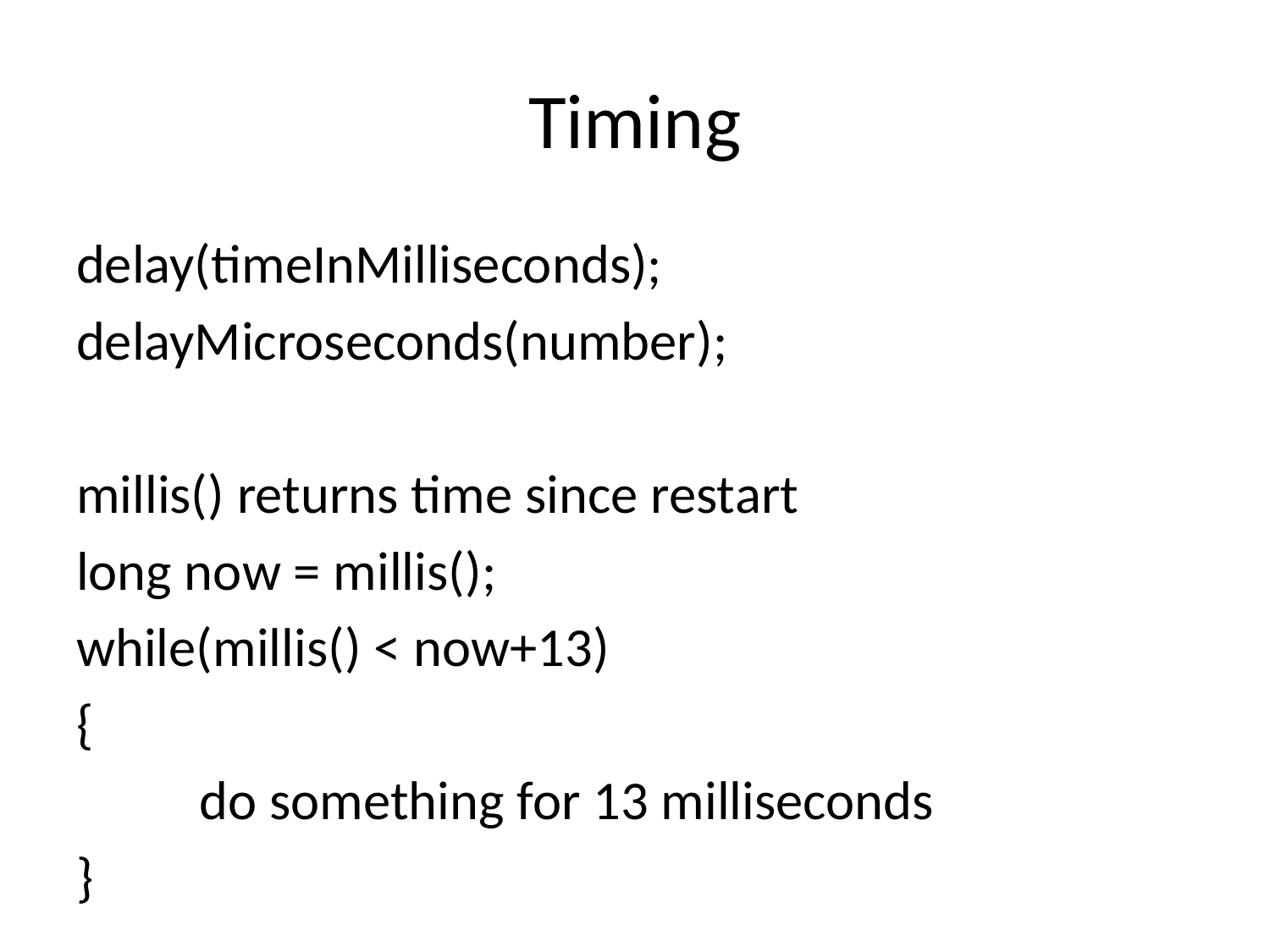

# Timing
delay(timeInMilliseconds);
delayMicroseconds(number);

millis() returns time since restart
long now = millis();
while(millis() < now+13)
{
	do something for 13 milliseconds
}